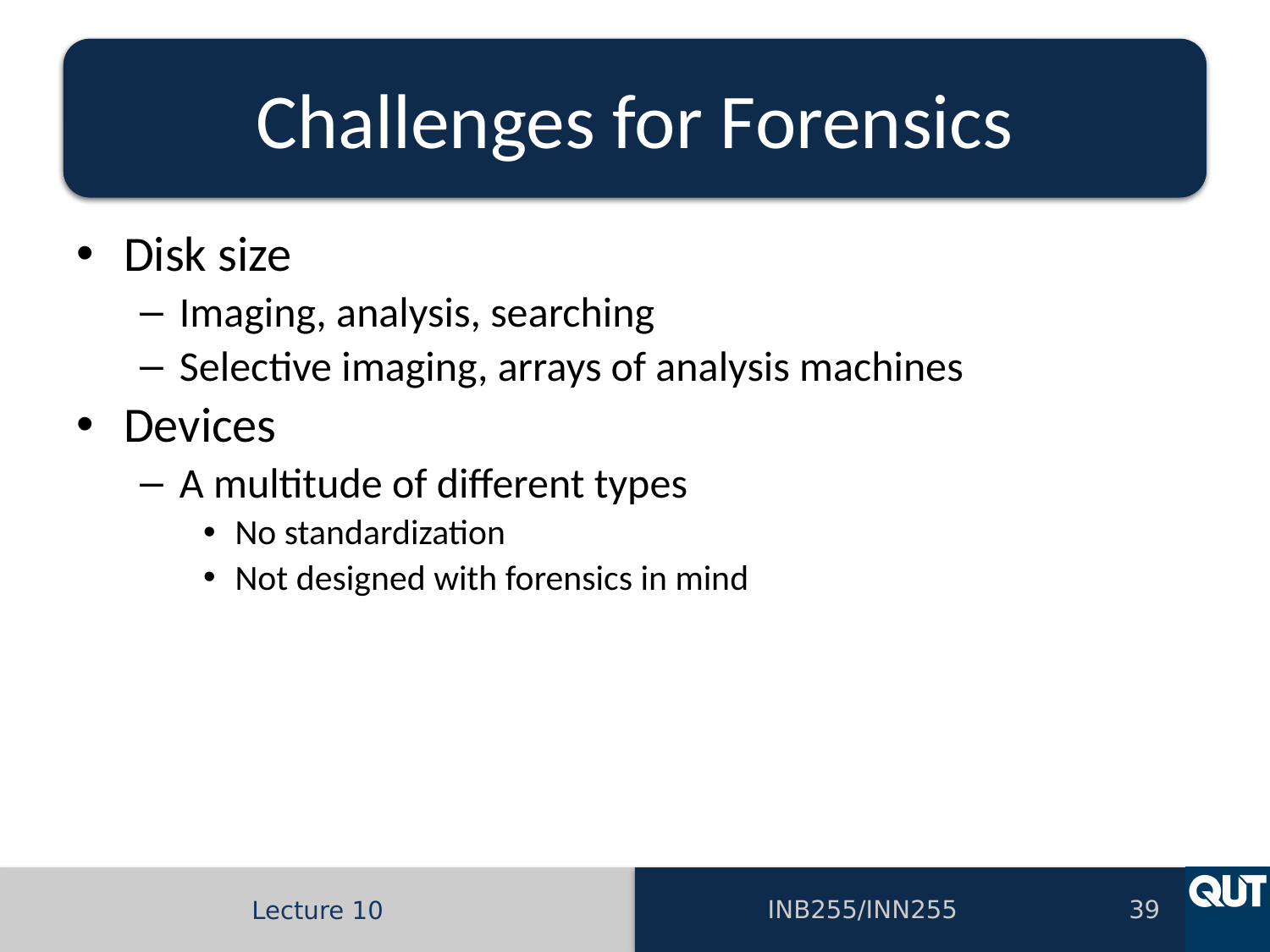

# Challenges for Forensics
Disk size
Imaging, analysis, searching
Selective imaging, arrays of analysis machines
Devices
A multitude of different types
No standardization
Not designed with forensics in mind
Lecture 10